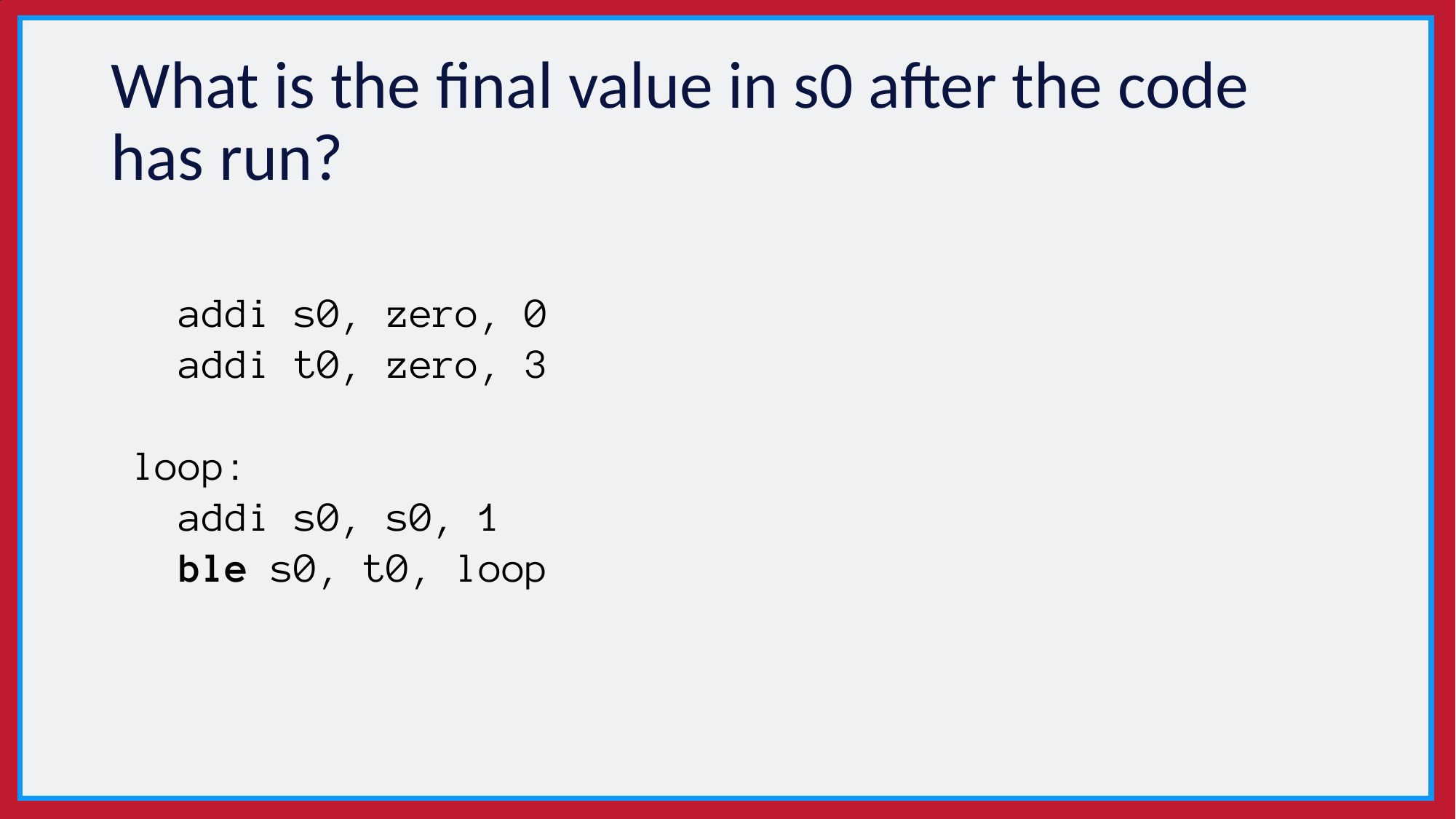

# What is the final value in s0 after the code has run?

  addi s0, zero, 0
  addi t0, zero, 3

loop:
  addi s0, s0, 1
  ble s0, t0, loop